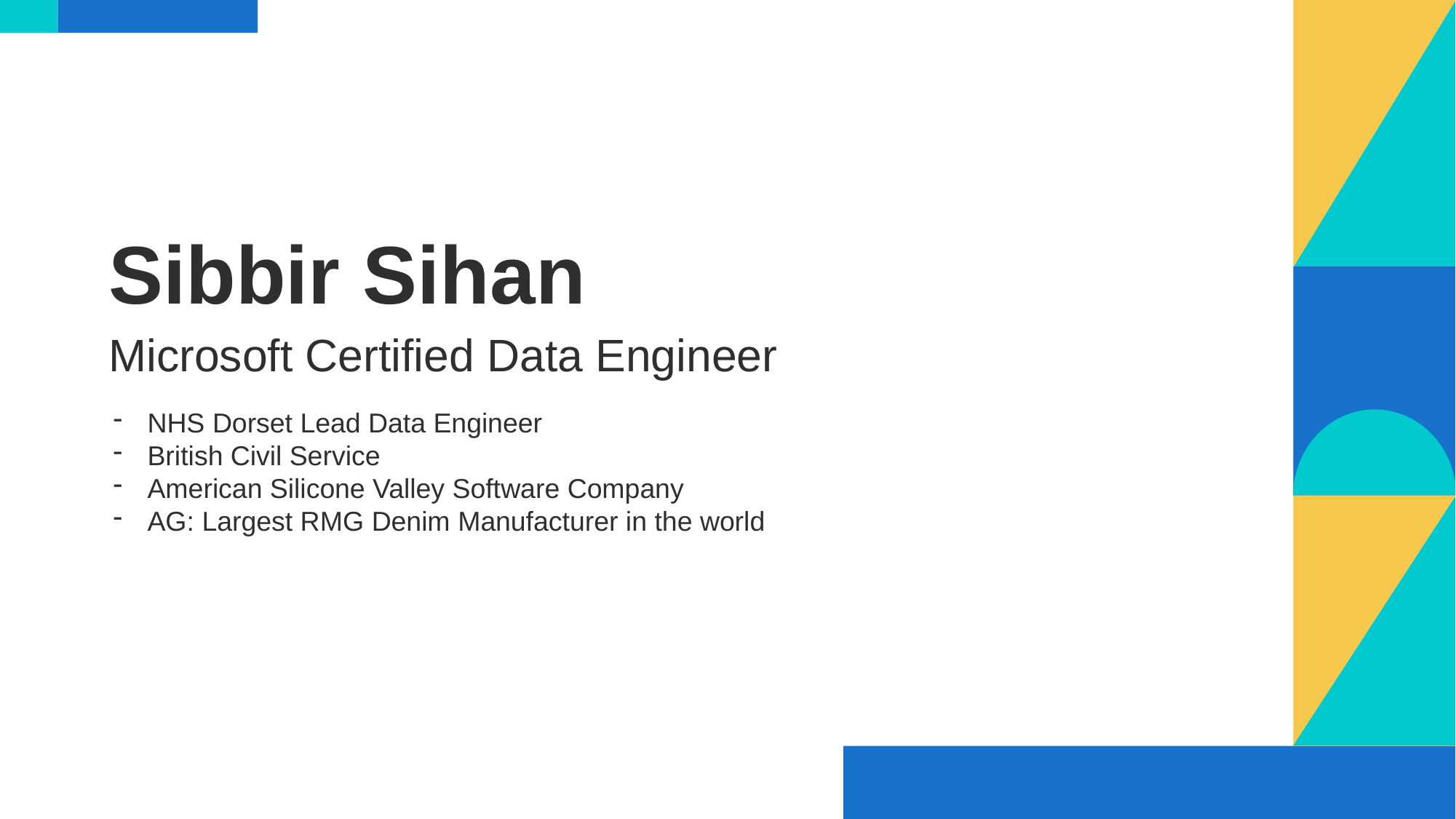

# Sibbir Sihan
Microsoft Certified Data Engineer
NHS Dorset Lead Data Engineer
British Civil Service
American Silicone Valley Software Company
AG: Largest RMG Denim Manufacturer in the world